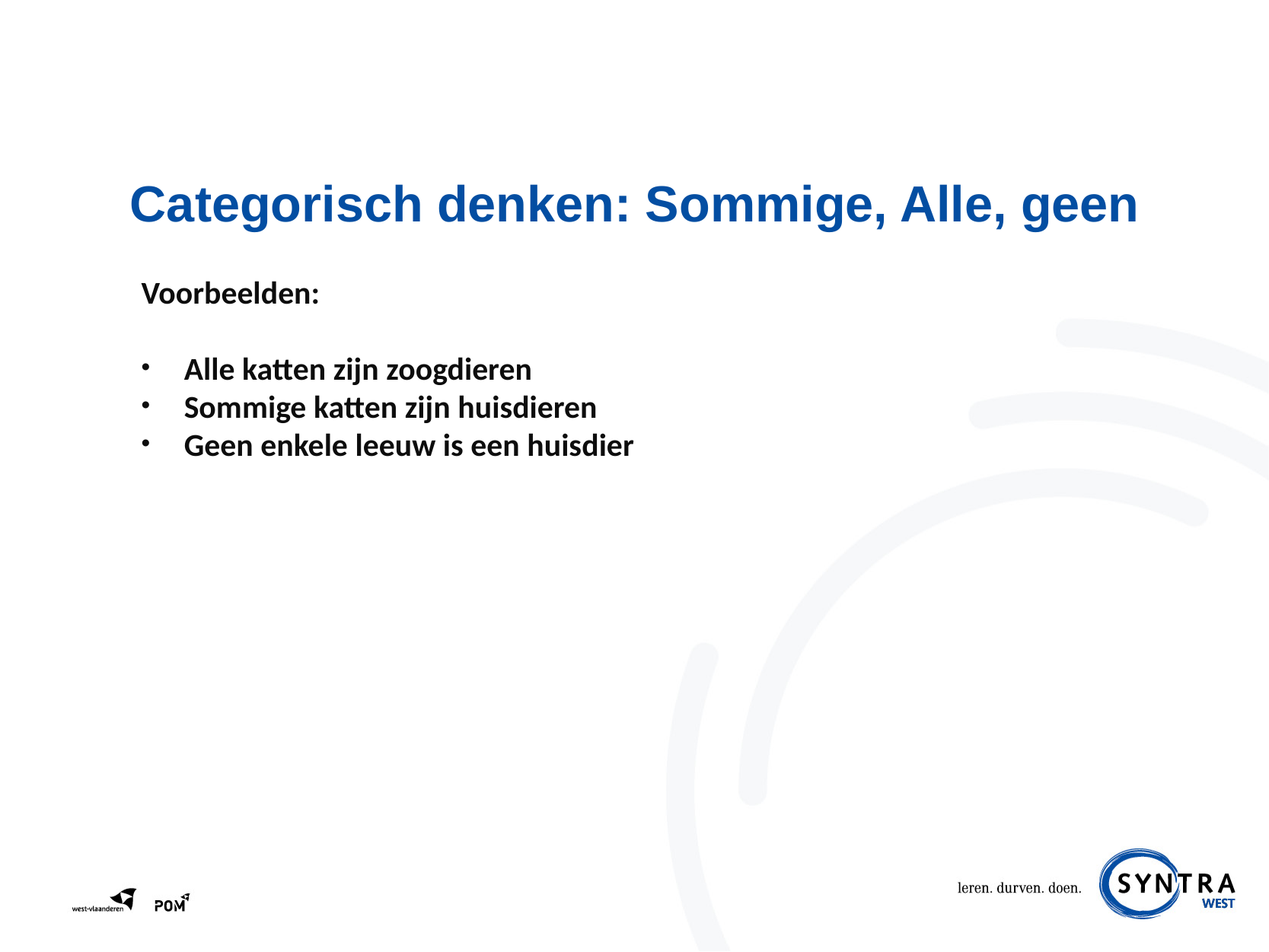

# Categorisch denken: Sommige, Alle, geen
Voorbeelden:

Alle katten zijn zoogdieren
Sommige katten zijn huisdieren
Geen enkele leeuw is een huisdier